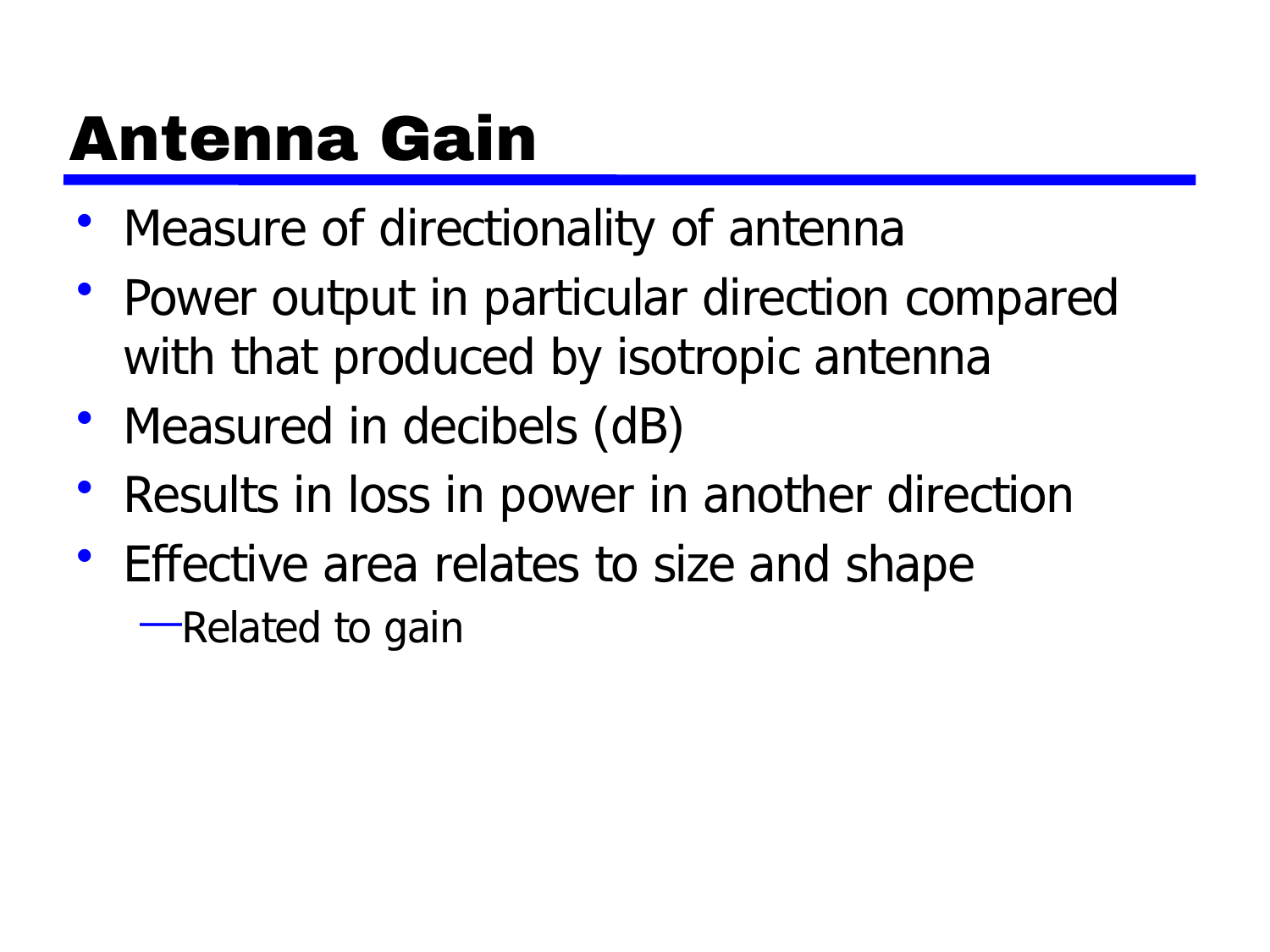

# Antenna Gain
Measure of directionality of antenna
Power output in particular direction compared with that produced by isotropic antenna
Measured in decibels (dB)
Results in loss in power in another direction
Effective area relates to size and shape
Related to gain